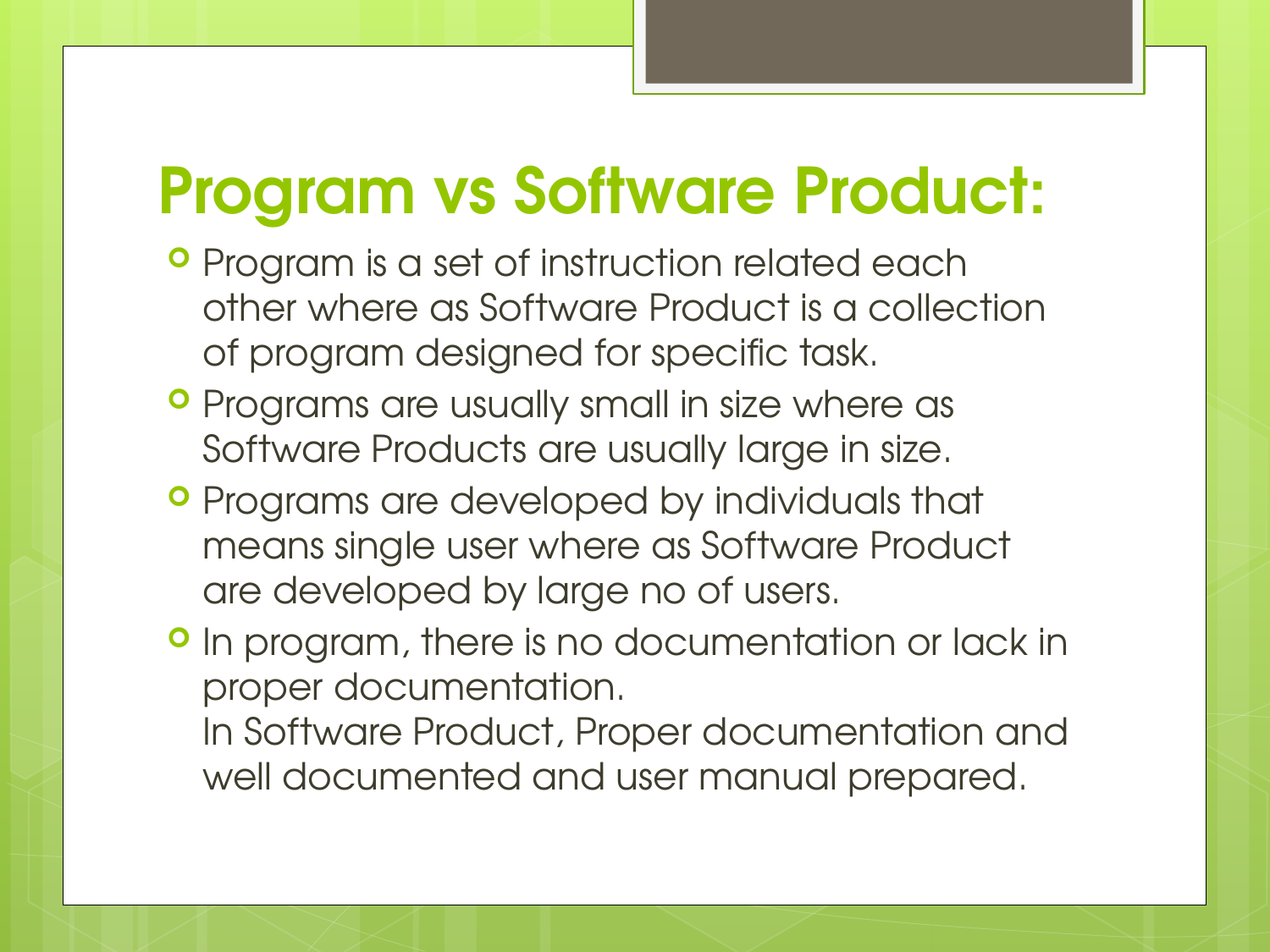

# Program vs Software Product:
Program is a set of instruction related each other where as Software Product is a collection of program designed for specific task.
Programs are usually small in size where as Software Products are usually large in size.
Programs are developed by individuals that means single user where as Software Product are developed by large no of users.
In program, there is no documentation or lack in proper documentation.
In Software Product, Proper documentation and well documented and user manual prepared.